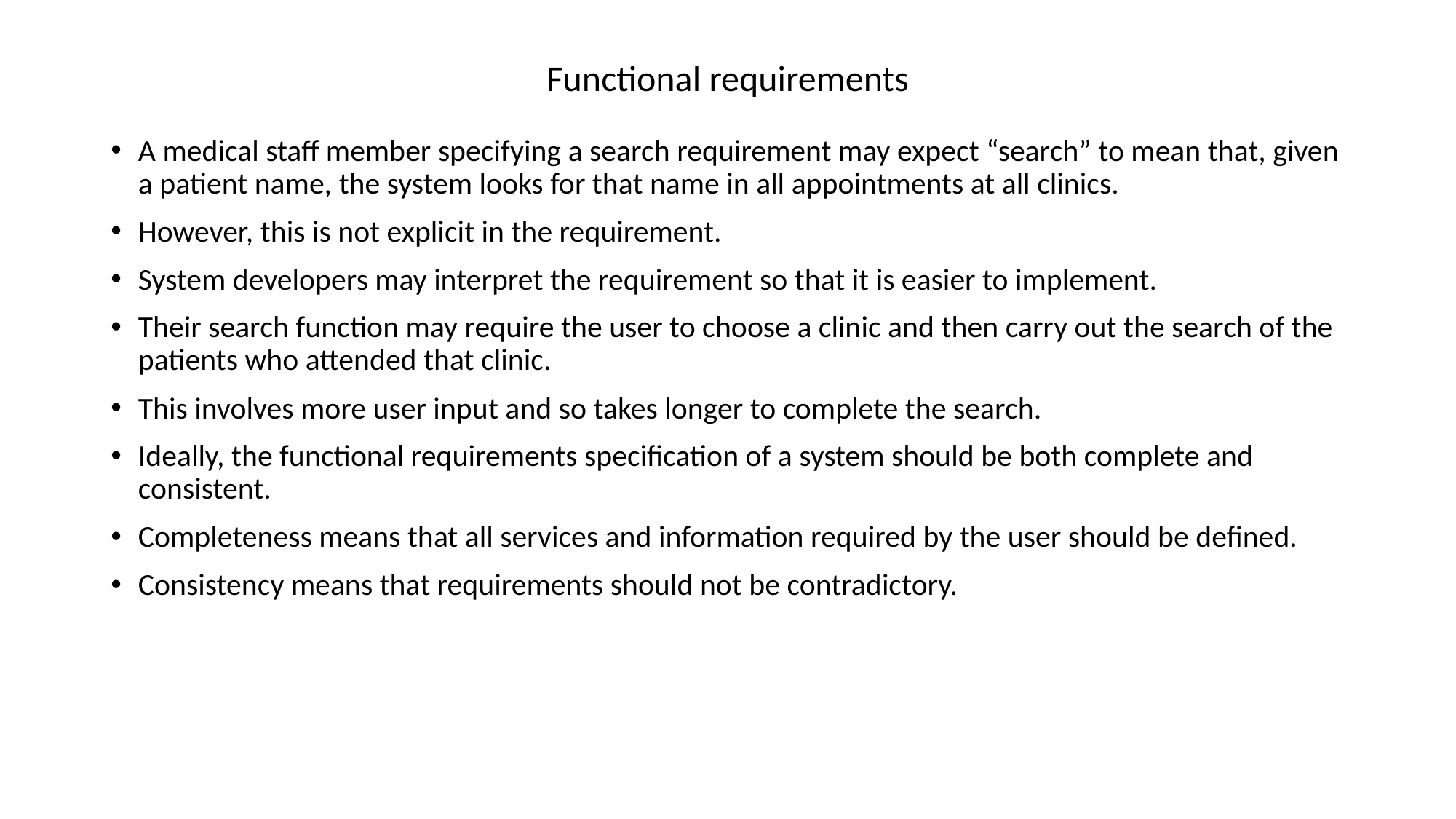

# Functional requirements
A medical staff member specifying a search requirement may expect “search” to mean that, given a patient name, the system looks for that name in all appointments at all clinics.
However, this is not explicit in the requirement.
System developers may interpret the requirement so that it is easier to implement.
Their search function may require the user to choose a clinic and then carry out the search of the patients who attended that clinic.
This involves more user input and so takes longer to complete the search.
Ideally, the functional requirements specification of a system should be both complete and consistent.
Completeness means that all services and information required by the user should be defined.
Consistency means that requirements should not be contradictory.